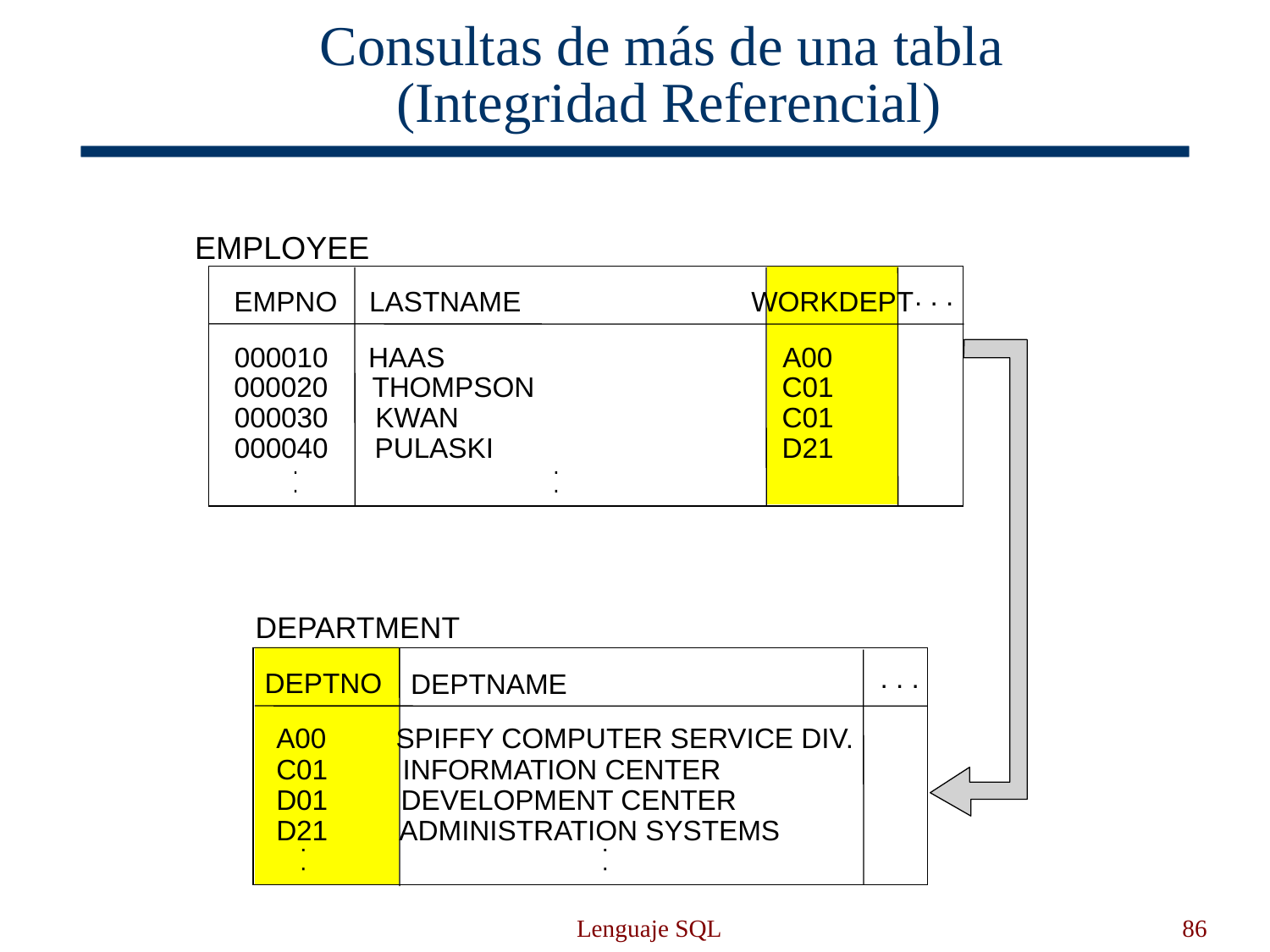

# Consultas de más de una tabla (Integridad Referencial)

EMPLOYEE

. . .
EMPNO
LASTNAME
WORKDEPT

000010
HAAS
A00

000020
THOMPSON
C01
000030
KWAN
C01
000040
PULASKI
D21

DEPARTMENT

. . .
DEPTNO
DEPTNAME

A00
SPIFFY COMPUTER SERVICE DIV.
C01
INFORMATION CENTER
D01
DEVELOPMENT CENTER
D21
ADMINISTRATION SYSTEMS

Lenguaje SQL
86